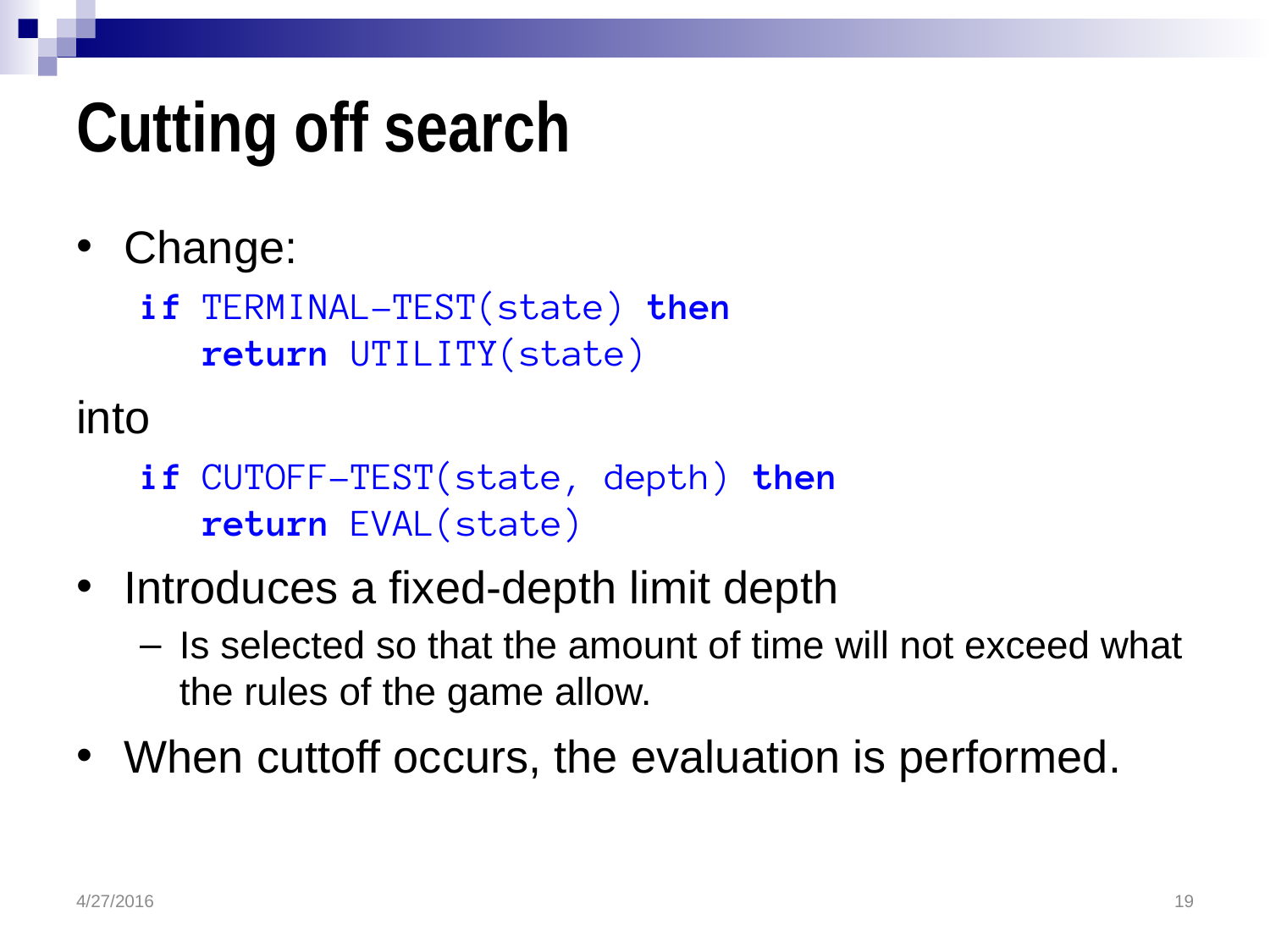

# Cutting off search
Change:
if TERMINAL-TEST(state) then
   return UTILITY(state)
into
if CUTOFF-TEST(state, depth) then
   return EVAL(state)
Introduces a fixed-depth limit depth
Is selected so that the amount of time will not exceed what the rules of the game allow.
When cuttoff occurs, the evaluation is performed.
4/27/2016
19